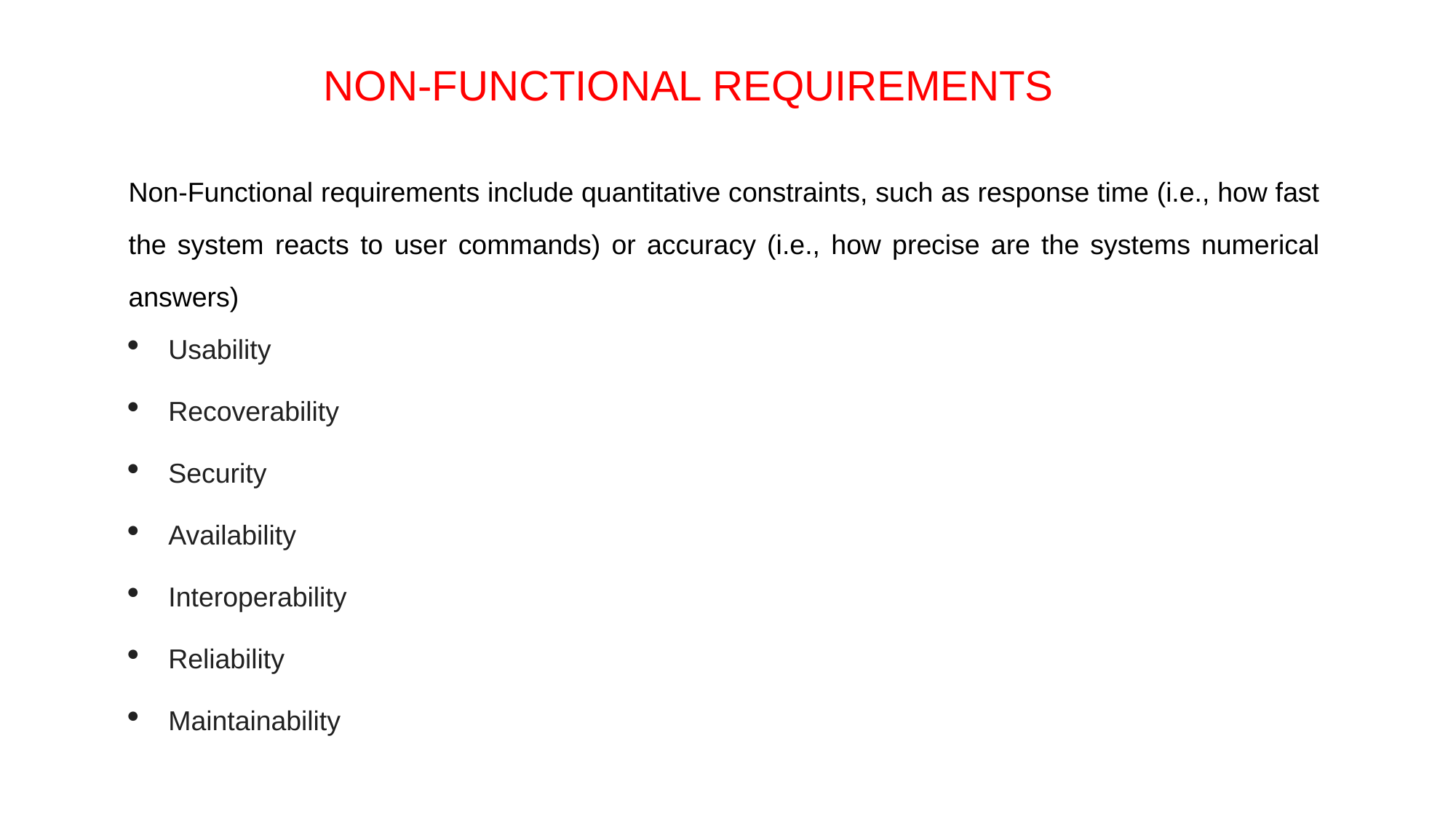

NON-FUNCTIONAL REQUIREMENTS
Non-Functional requirements include quantitative constraints, such as response time (i.e., how fast the system reacts to user commands) or accuracy (i.e., how precise are the systems numerical answers)
Usability
Recoverability
Security
Availability
Interoperability
Reliability
Maintainability